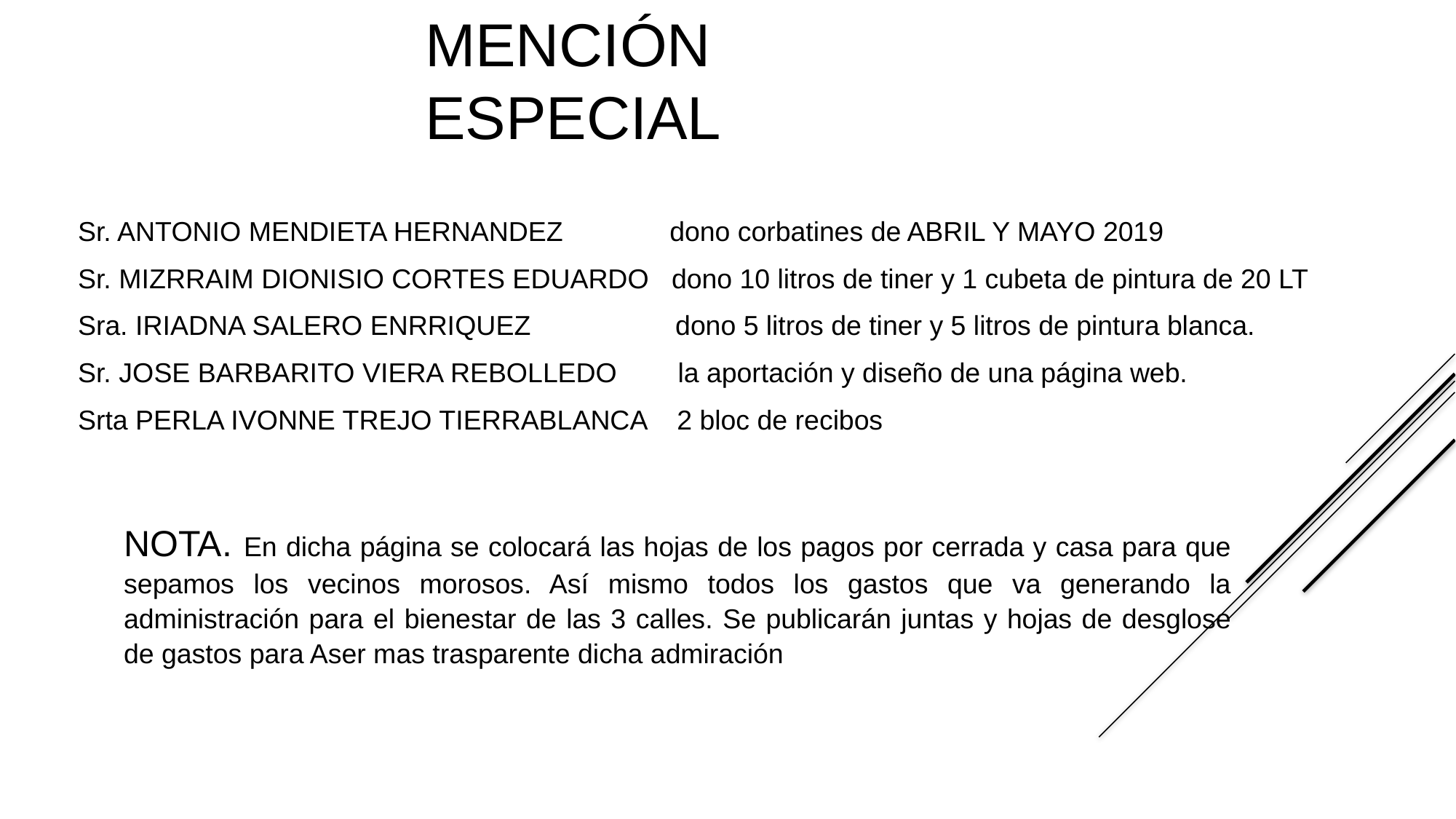

Mención especial
Sr. ANTONIO MENDIETA HERNANDEZ              dono corbatines de ABRIL Y MAYO 2019
Sr. MIZRRAIM DIONISIO CORTES EDUARDO   dono 10 litros de tiner y 1 cubeta de pintura de 20 LT
Sra. IRIADNA SALERO ENRRIQUEZ                   dono 5 litros de tiner y 5 litros de pintura blanca.
Sr. JOSE BARBARITO VIERA REBOLLEDO        la aportación y diseño de una página web.
Srta PERLA IVONNE TREJO TIERRABLANCA    2 bloc de recibos
NOTA. En dicha página se colocará las hojas de los pagos por cerrada y casa para que sepamos los vecinos morosos. Así mismo todos los gastos que va generando la administración para el bienestar de las 3 calles. Se publicarán juntas y hojas de desglose de gastos para Aser mas trasparente dicha admiración